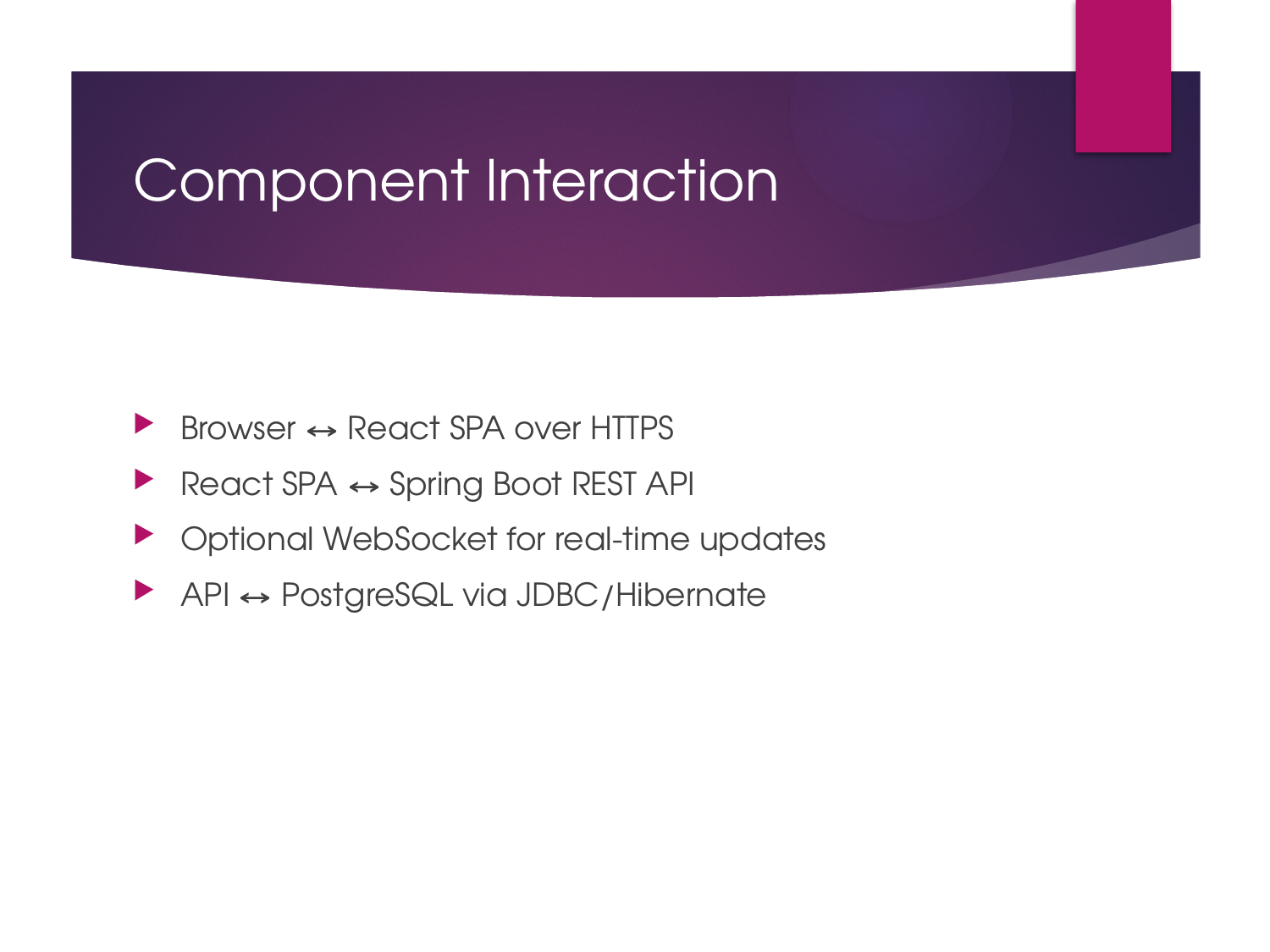

# Component Interaction

Browser ↔ React SPA over HTTPS
React SPA ↔ Spring Boot REST API
Optional WebSocket for real-time updates
API ↔ PostgreSQL via JDBC/Hibernate